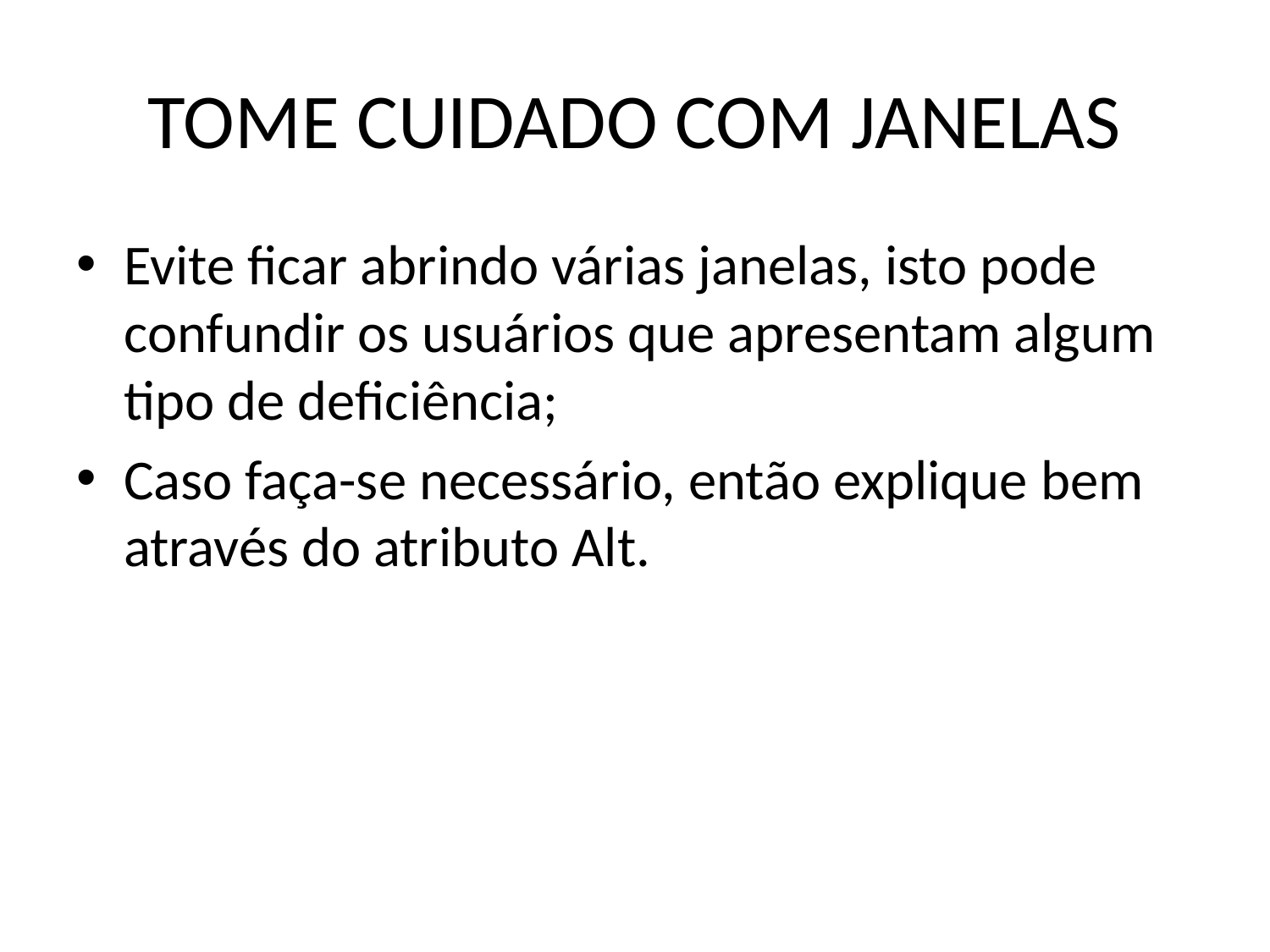

# TOME CUIDADO COM JANELAS
Evite ficar abrindo várias janelas, isto pode confundir os usuários que apresentam algum tipo de deficiência;
Caso faça-se necessário, então explique bem através do atributo Alt.